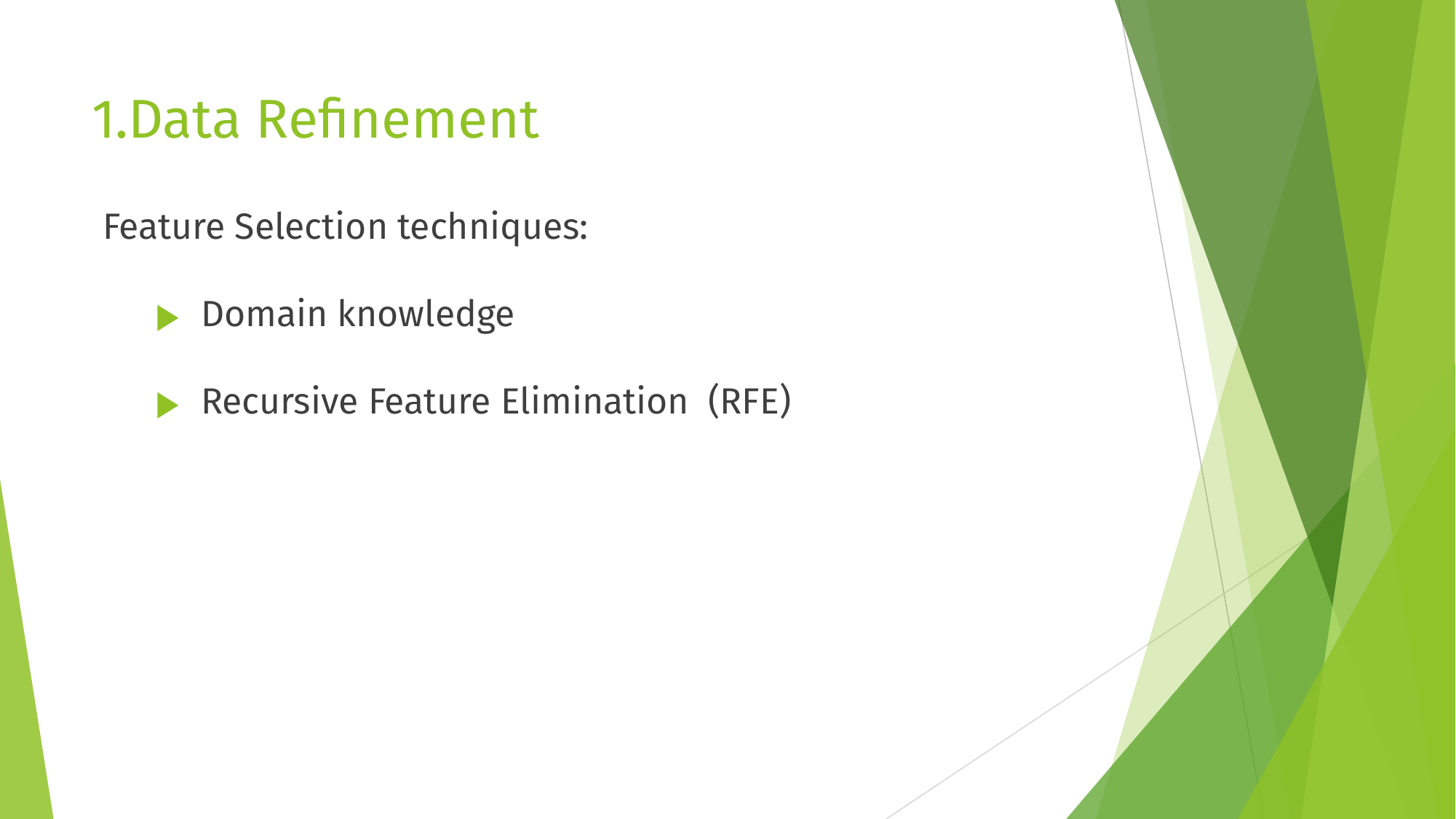

# 1.Data Refinement
Feature Selection techniques:
Domain knowledge
Recursive Feature Elimination  (RFE)